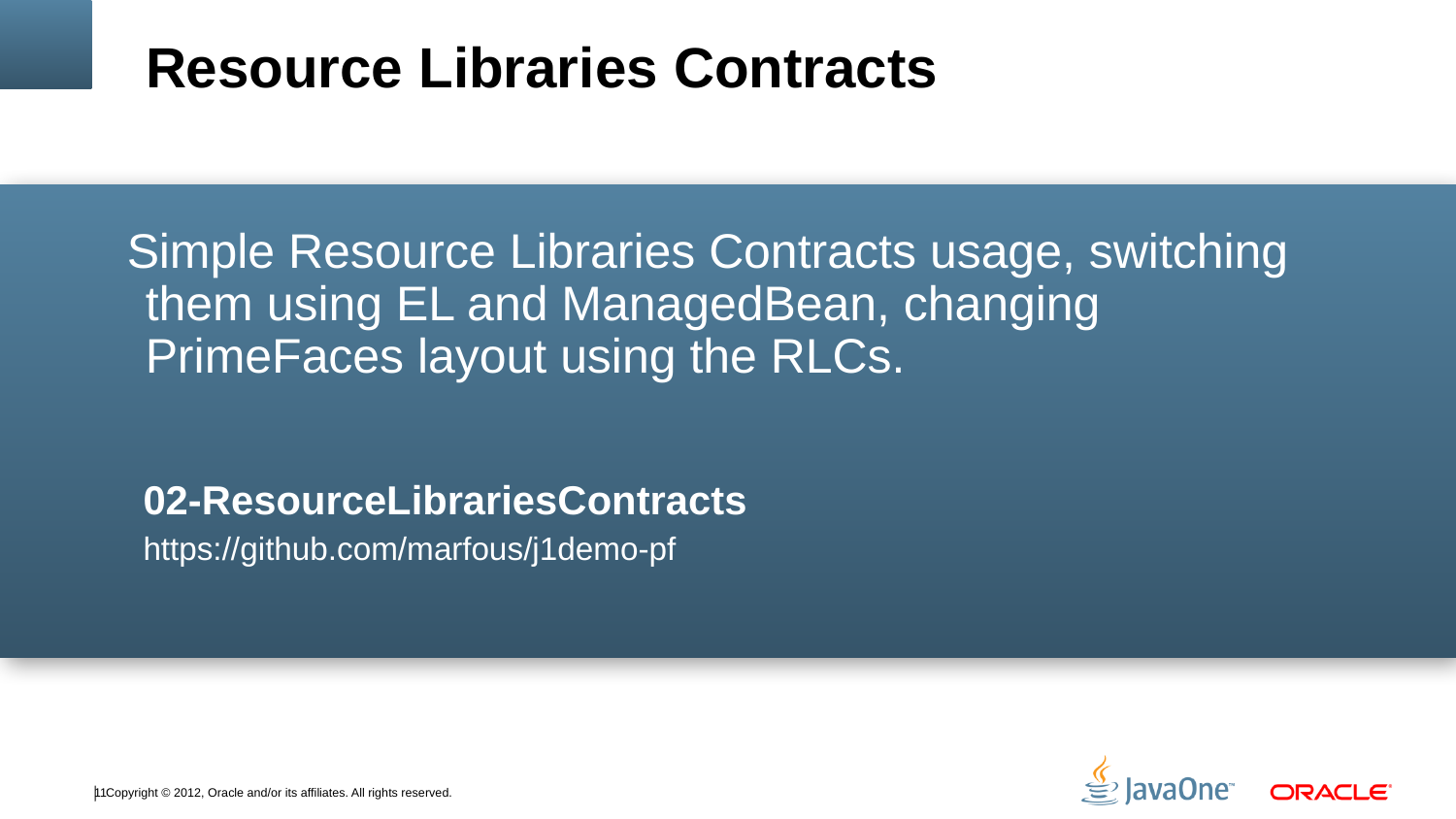

Resource Libraries Contracts
Simple Resource Libraries Contracts usage, switching them using EL and ManagedBean, changing PrimeFaces layout using the RLCs.

02-ResourceLibrariesContracts
https://github.com/marfous/j1demo-pf